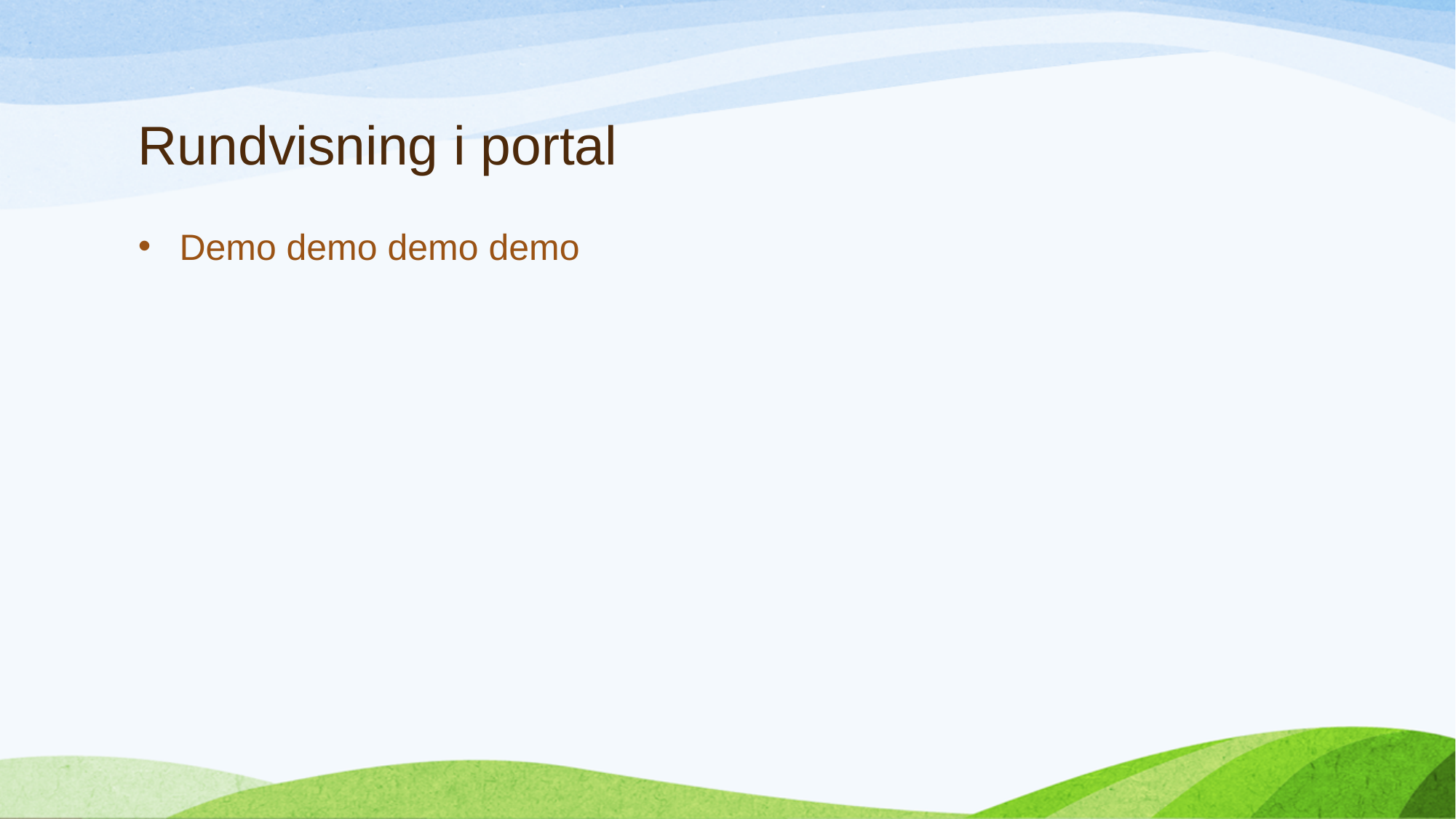

# Rundvisning i portal
Demo demo demo demo